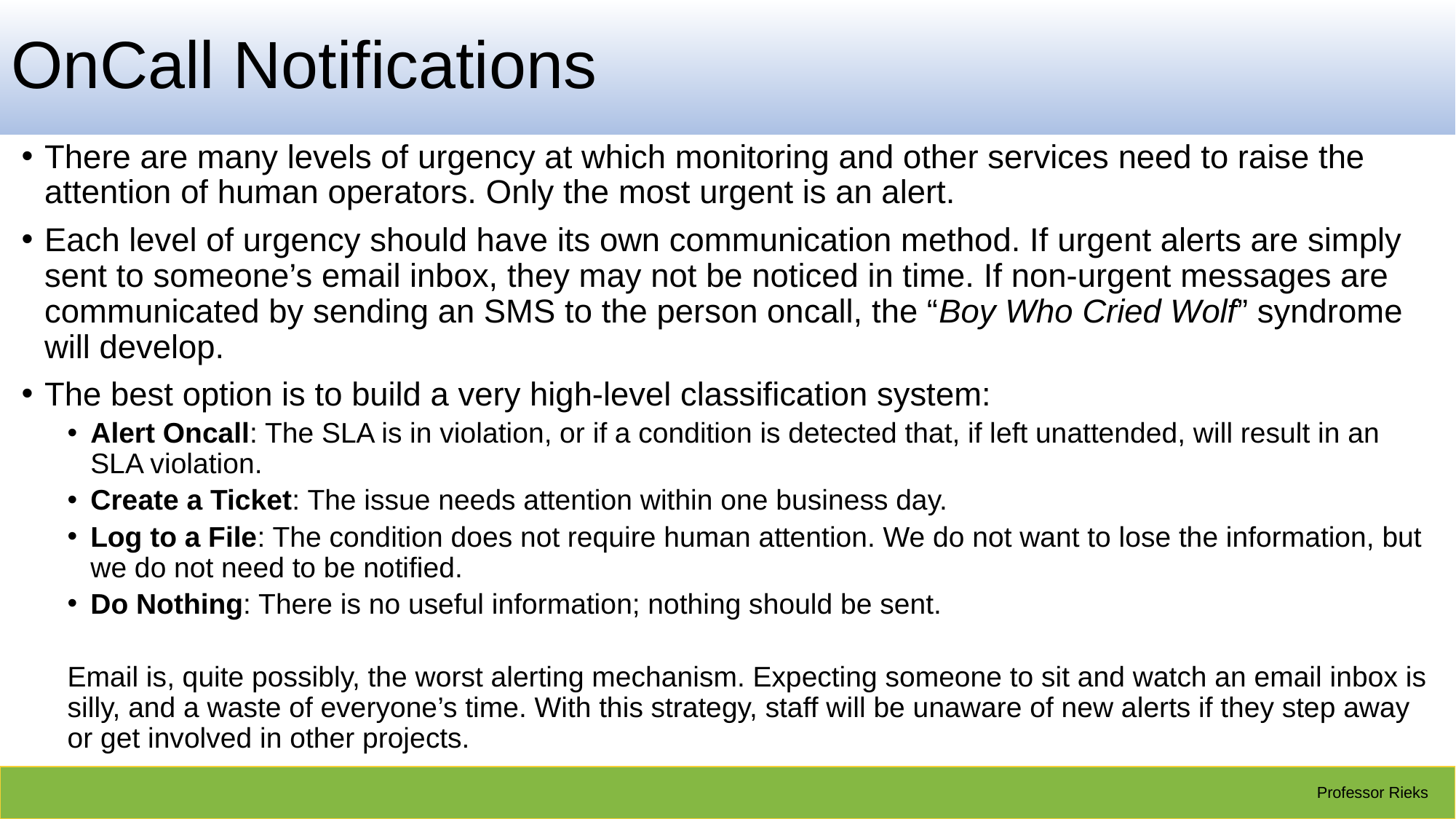

# OnCall Notifications
There are many levels of urgency at which monitoring and other services need to raise the attention of human operators. Only the most urgent is an alert.
Each level of urgency should have its own communication method. If urgent alerts are simply sent to someone’s email inbox, they may not be noticed in time. If non-urgent messages are communicated by sending an SMS to the person oncall, the “Boy Who Cried Wolf” syndrome will develop.
The best option is to build a very high-level classification system:
Alert Oncall: The SLA is in violation, or if a condition is detected that, if left unattended, will result in an SLA violation.
Create a Ticket: The issue needs attention within one business day.
Log to a File: The condition does not require human attention. We do not want to lose the information, but we do not need to be notified.
Do Nothing: There is no useful information; nothing should be sent.

Email is, quite possibly, the worst alerting mechanism. Expecting someone to sit and watch an email inbox is silly, and a waste of everyone’s time. With this strategy, staff will be unaware of new alerts if they step away or get involved in other projects.